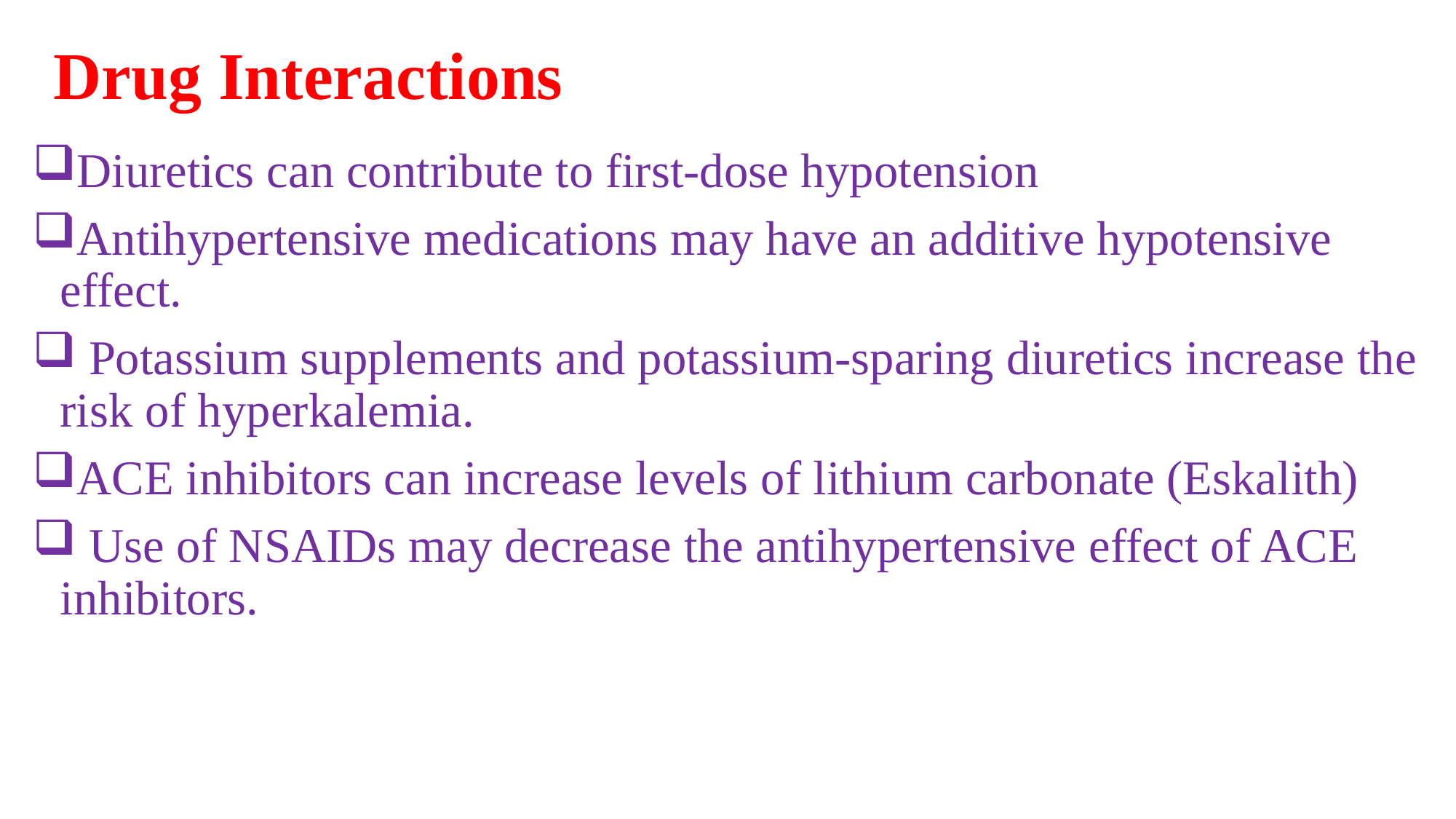

# Drug Interactions
Diuretics can contribute to first-dose hypotension
Antihypertensive medications may have an additive hypotensive effect.
 Potassium supplements and potassium-sparing diuretics increase the risk of hyperkalemia.
ACE inhibitors can increase levels of lithium carbonate (Eskalith)
 Use of NSAIDs may decrease the antihypertensive effect of ACE inhibitors.